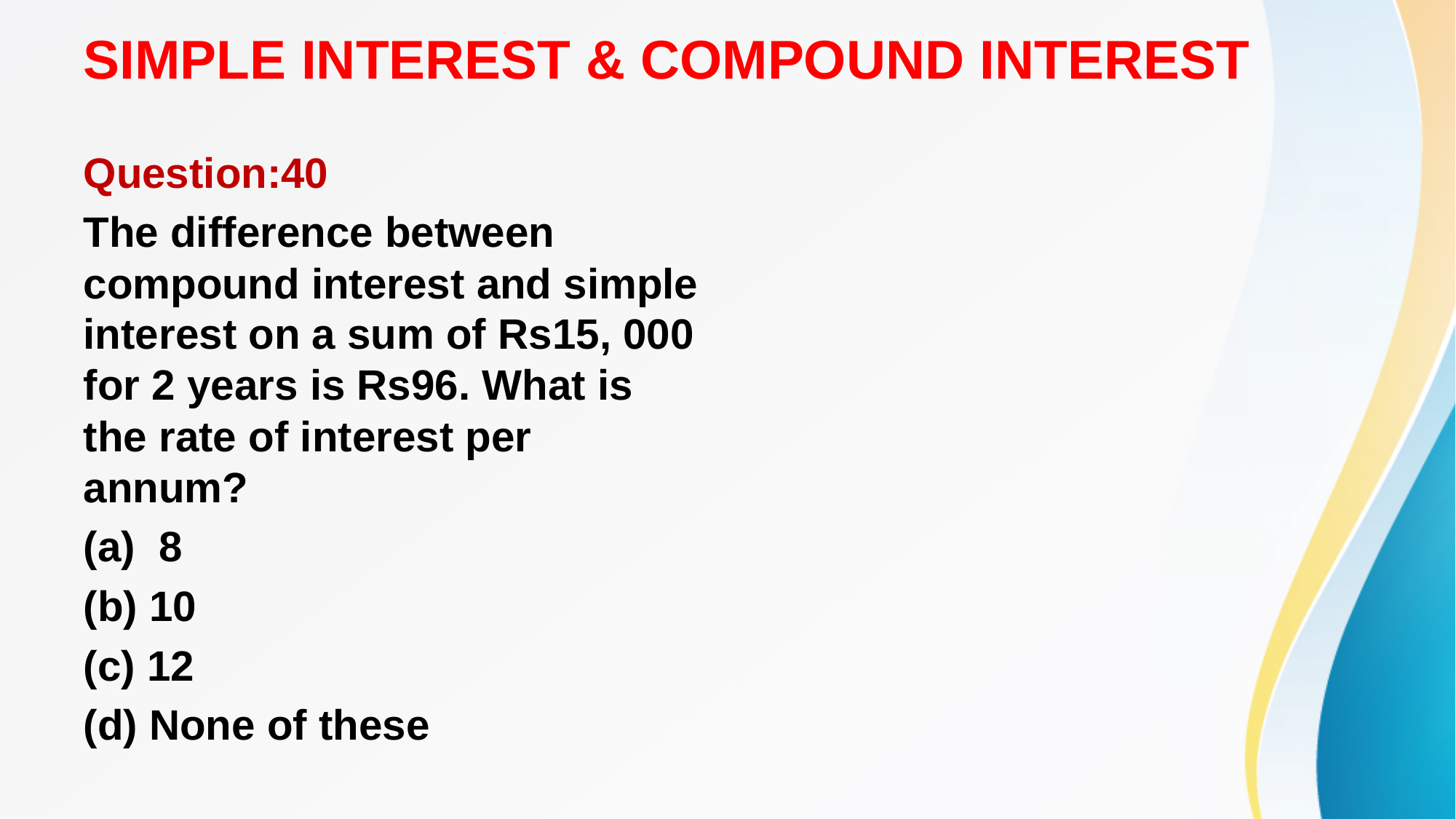

# SIMPLE INTEREST & COMPOUND INTEREST
Question:40
The difference between compound interest and simple interest on a sum of Rs15, 000 for 2 years is Rs96. What is the rate of interest per annum?
(a)  8
(b) 10
(c) 12
(d) None of these